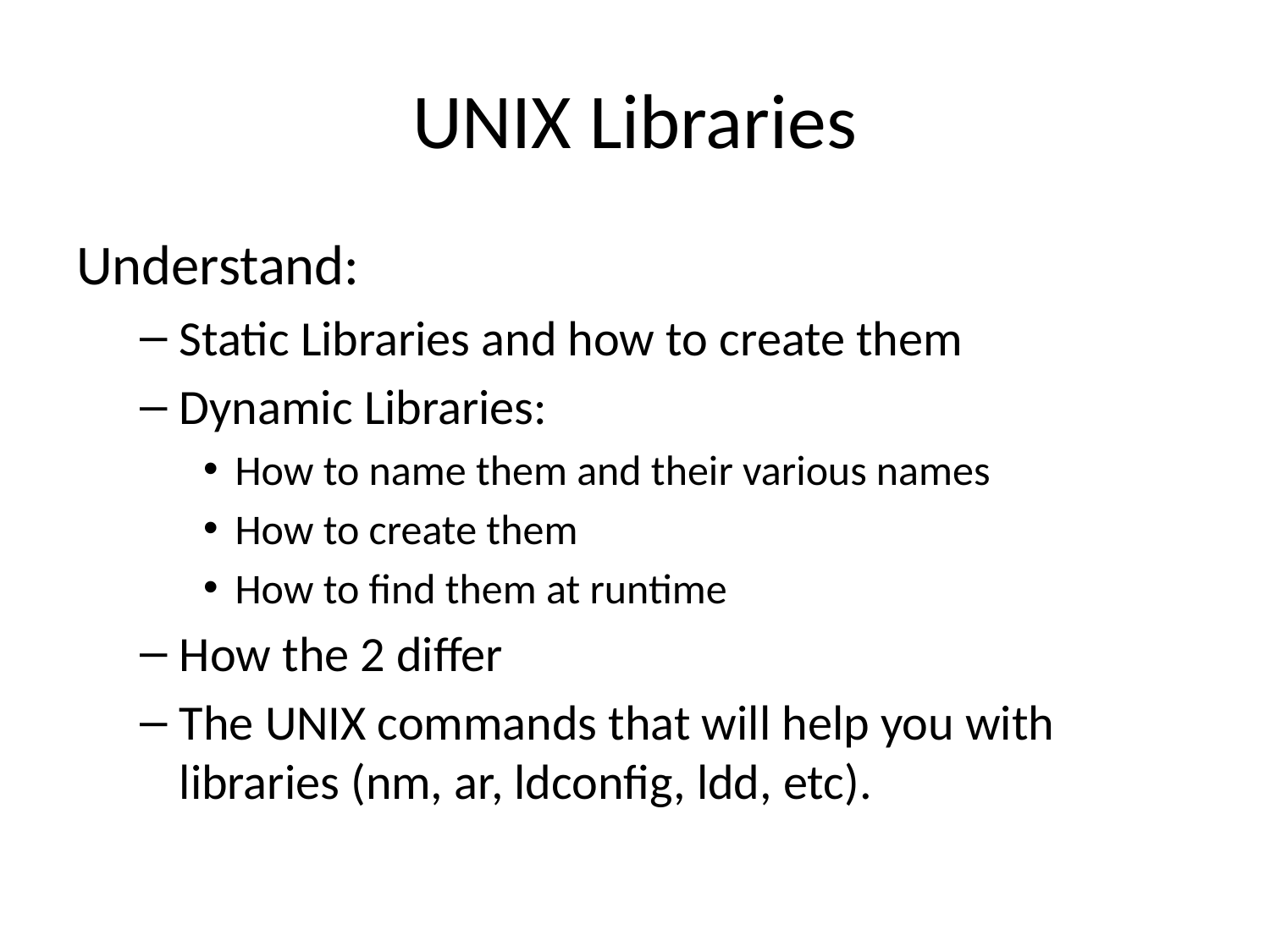

# UNIX Libraries
Understand:
Static Libraries and how to create them
Dynamic Libraries:
How to name them and their various names
How to create them
How to find them at runtime
How the 2 differ
The UNIX commands that will help you with libraries (nm, ar, ldconfig, ldd, etc).